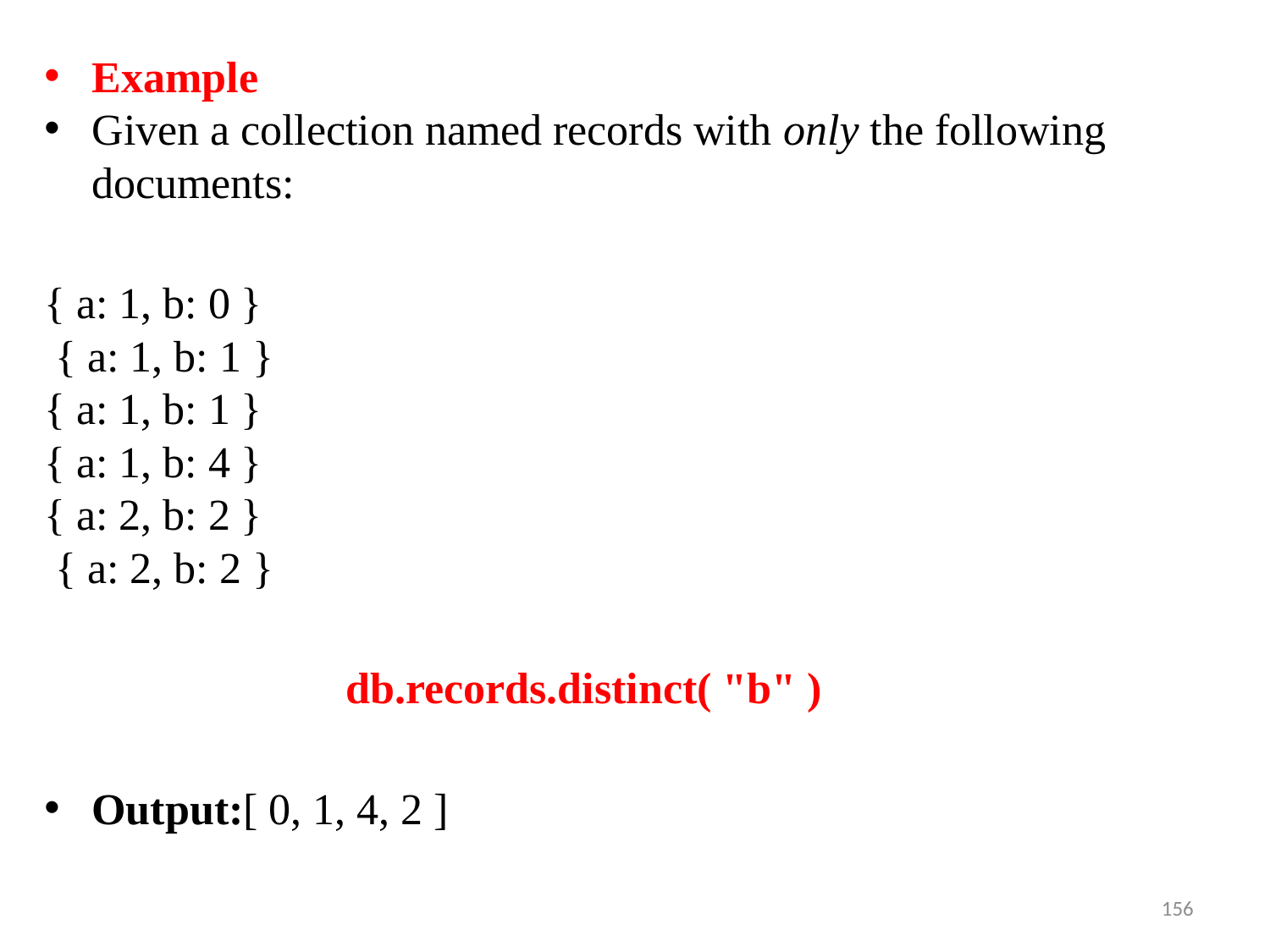

Example
Given a collection named records with only the following documents:

{ a: 1, b: 0 }
 { a: 1, b: 1 }
{ a: 1, b: 1 }
{ a: 1, b: 4 }
{ a: 2, b: 2 }
 { a: 2, b: 2 }

			db.records.distinct( "b" )

Output:[ 0, 1, 4, 2 ]

156